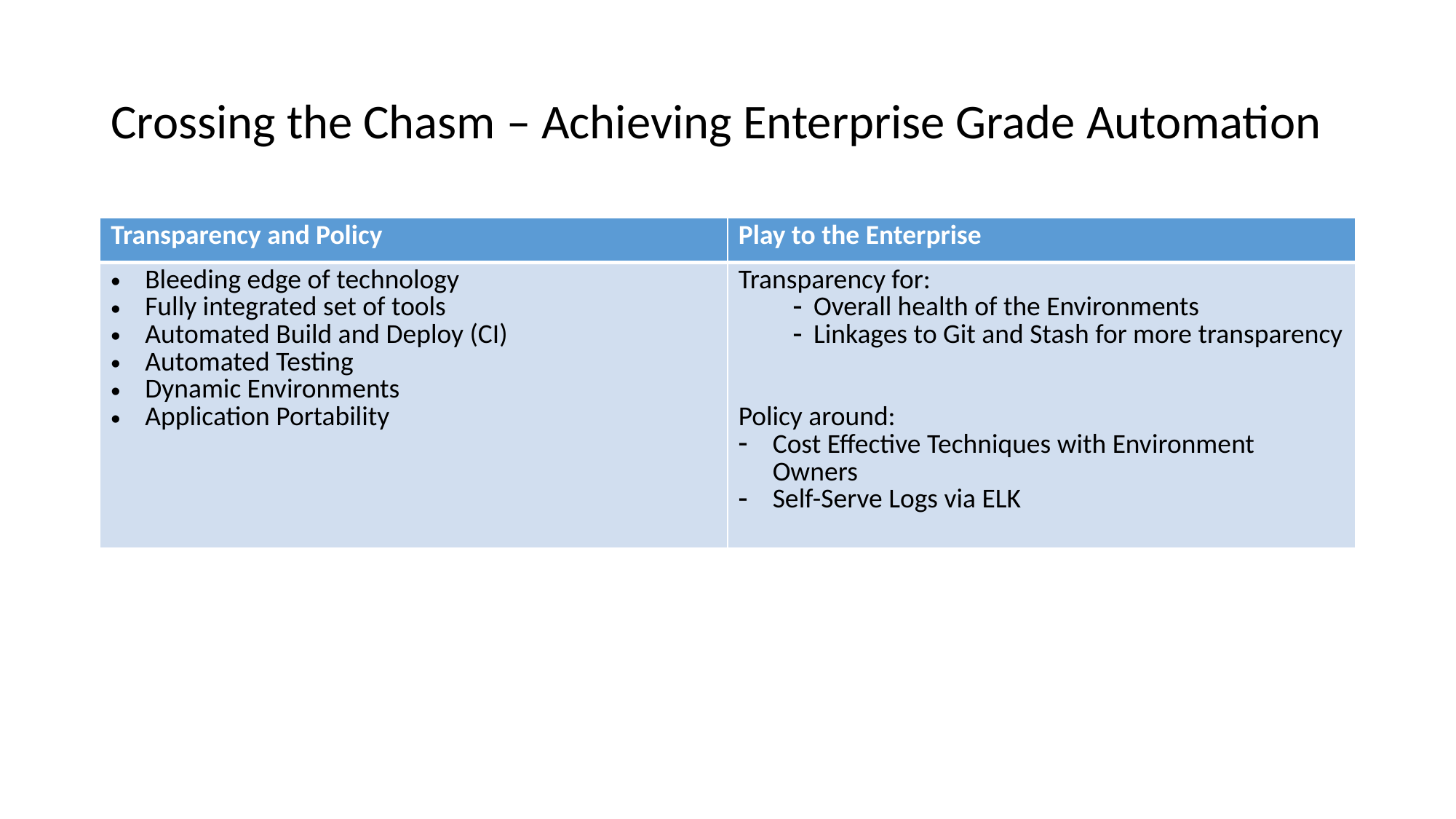

# Crossing the Chasm – Achieving Enterprise Grade Automation
| Transparency and Policy | Play to the Enterprise |
| --- | --- |
| Bleeding edge of technology Fully integrated set of tools Automated Build and Deploy (CI) Automated Testing Dynamic Environments Application Portability | Transparency for: Overall health of the Environments Linkages to Git and Stash for more transparency Policy around: Cost Effective Techniques with Environment Owners Self-Serve Logs via ELK |